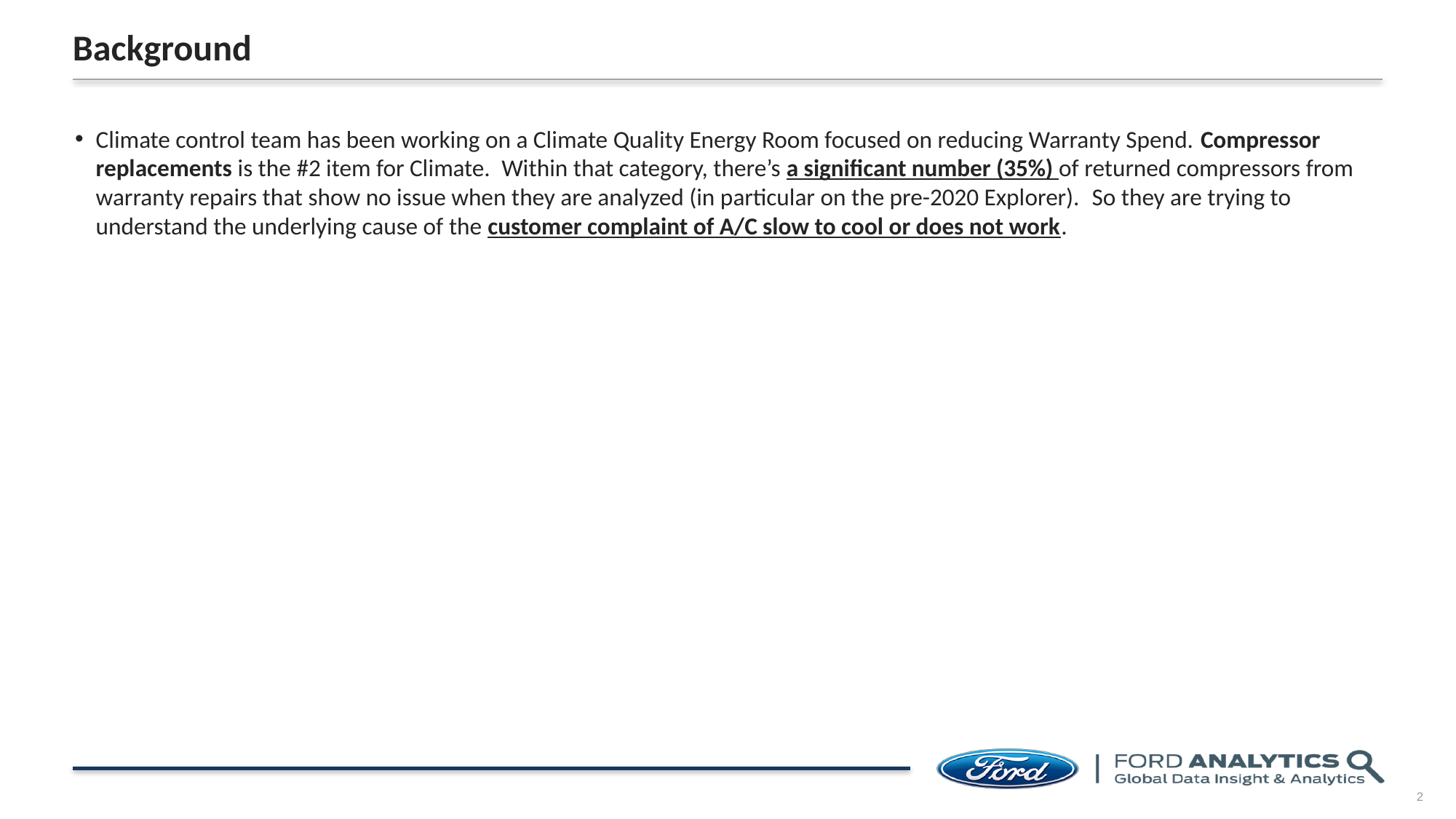

# Background
Climate control team has been working on a Climate Quality Energy Room focused on reducing Warranty Spend. Compressor replacements is the #2 item for Climate.  Within that category, there’s a significant number (35%) of returned compressors from warranty repairs that show no issue when they are analyzed (in particular on the pre-2020 Explorer).  So they are trying to understand the underlying cause of the customer complaint of A/C slow to cool or does not work.

2